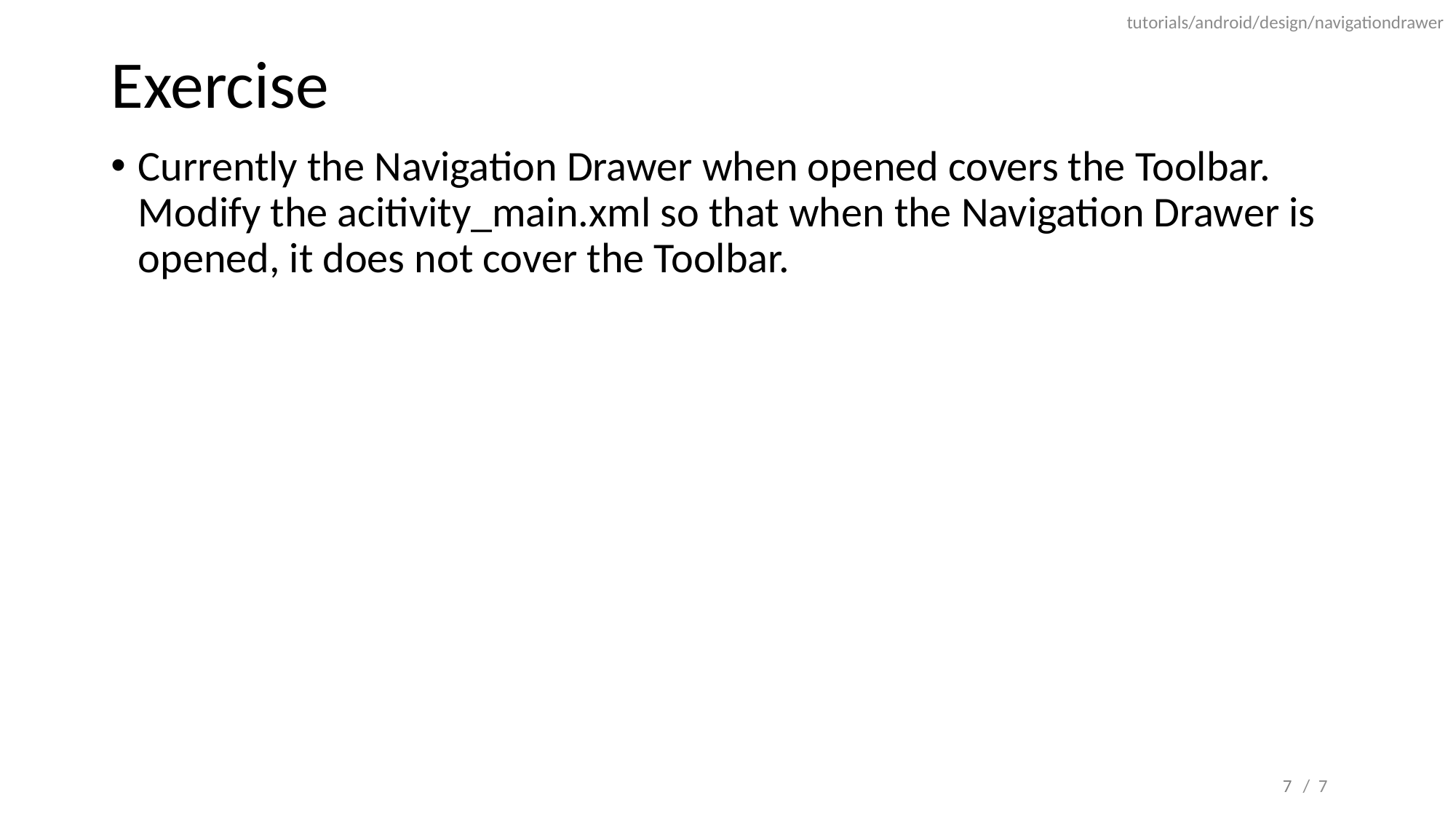

tutorials/android/design/navigationdrawer
# Exercise
Currently the Navigation Drawer when opened covers the Toolbar. Modify the acitivity_main.xml so that when the Navigation Drawer is opened, it does not cover the Toolbar.
7
/  7